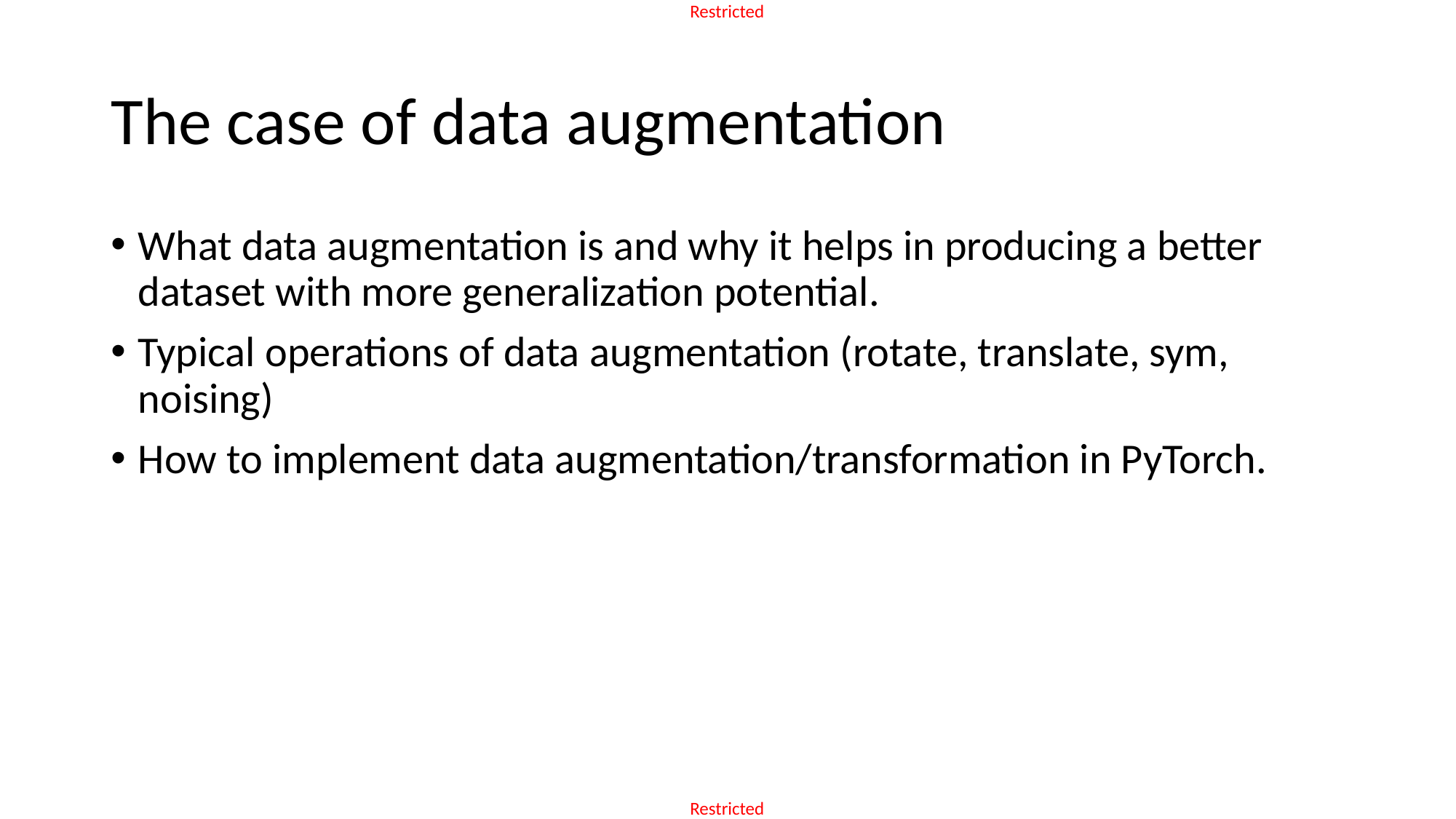

# The case of data augmentation
What data augmentation is and why it helps in producing a better dataset with more generalization potential.
Typical operations of data augmentation (rotate, translate, sym, noising)
How to implement data augmentation/transformation in PyTorch.